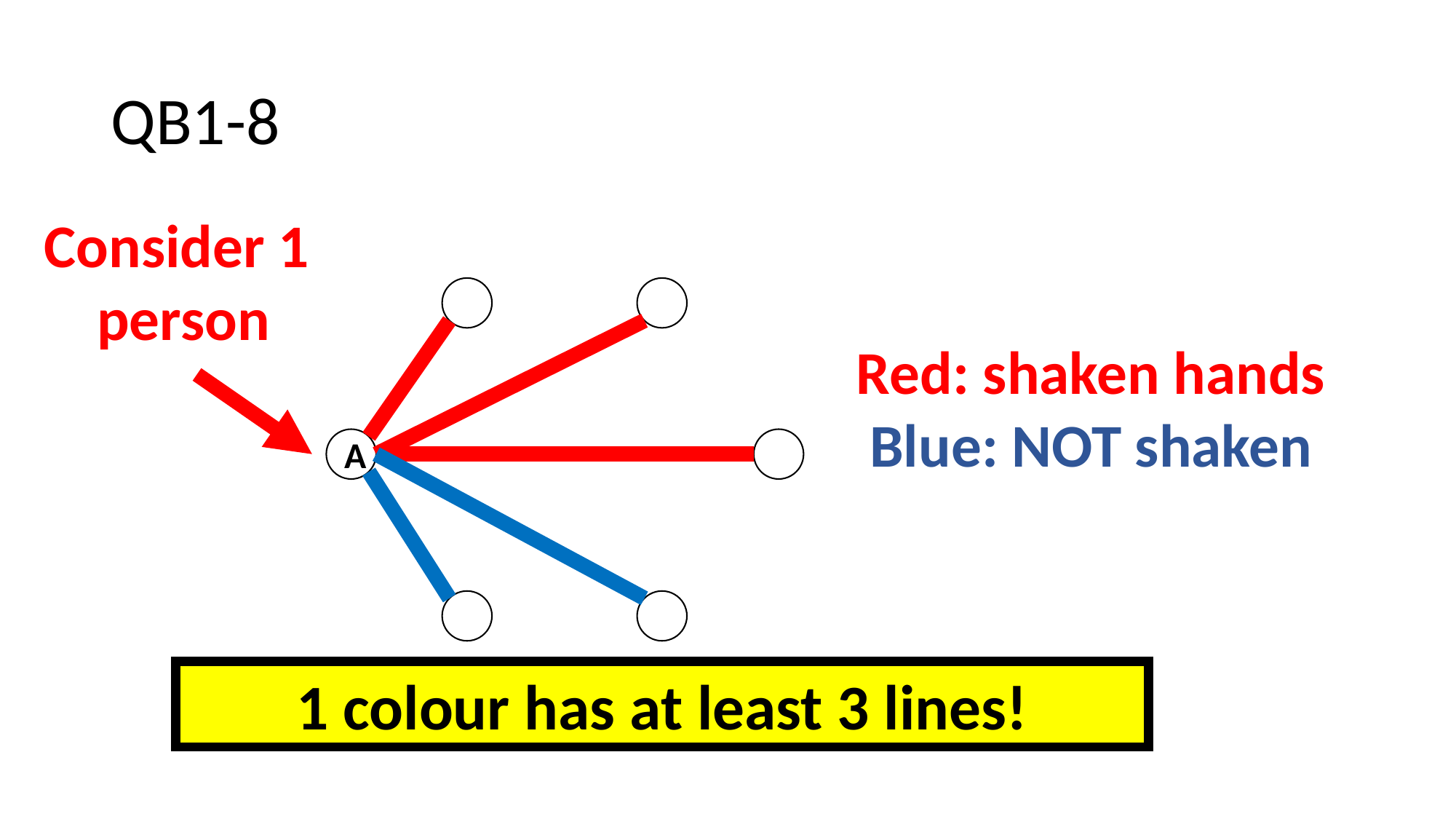

# QB1-8
Consider 1
person

Red: shaken hands
Blue: NOT shaken
A

1 colour has at least 3 lines!